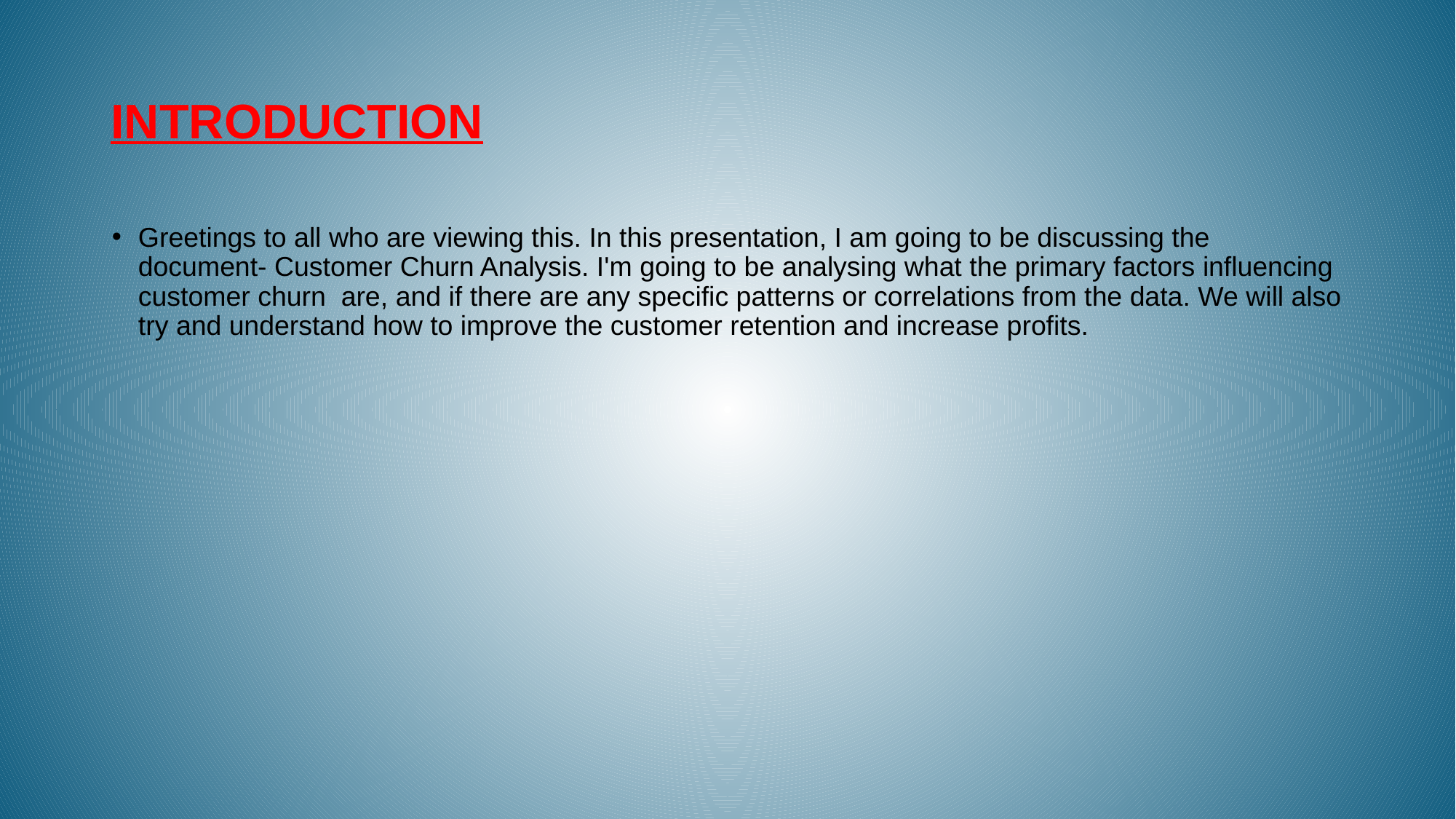

# INTRODUCTION
Greetings to all who are viewing this. In this presentation, I am going to be discussing the document- Customer Churn Analysis. I'm going to be analysing what the primary factors influencing customer churn  are, and if there are any specific patterns or correlations from the data. We will also try and understand how to improve the customer retention and increase profits.